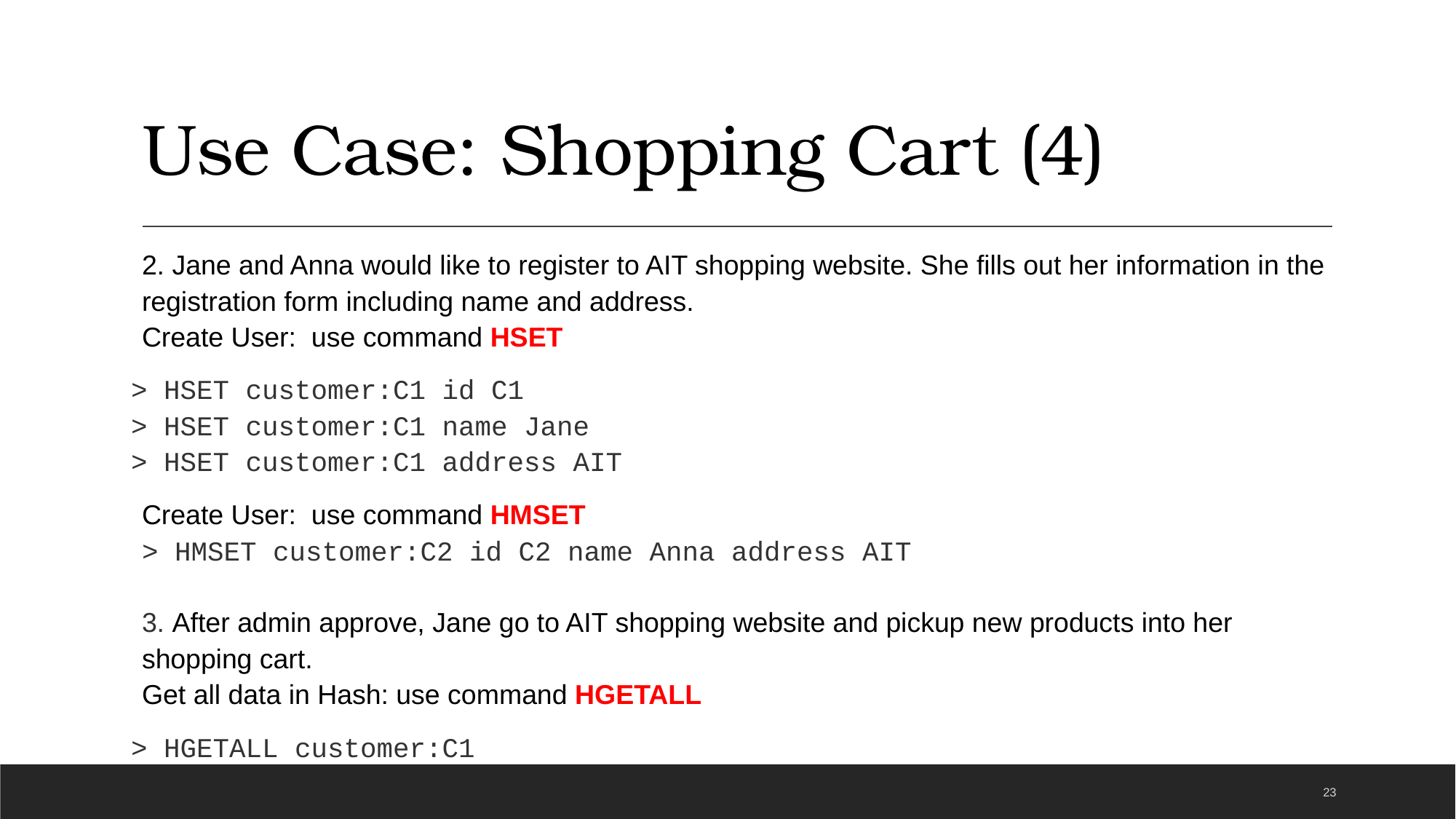

# Use Case: Shopping Cart (4)
2. Jane and Anna would like to register to AIT shopping website. She fills out her information in the registration form including name and address.
Create User:  use command HSET
> HSET customer:C1 id C1
> HSET customer:C1 name Jane
> HSET customer:C1 address AIT
Create User:  use command HMSET
> HMSET customer:C2 id C2 name Anna address AIT
3. After admin approve, Jane go to AIT shopping website and pickup new products into her shopping cart.
Get all data in Hash: use command HGETALL
> HGETALL customer:C1
23